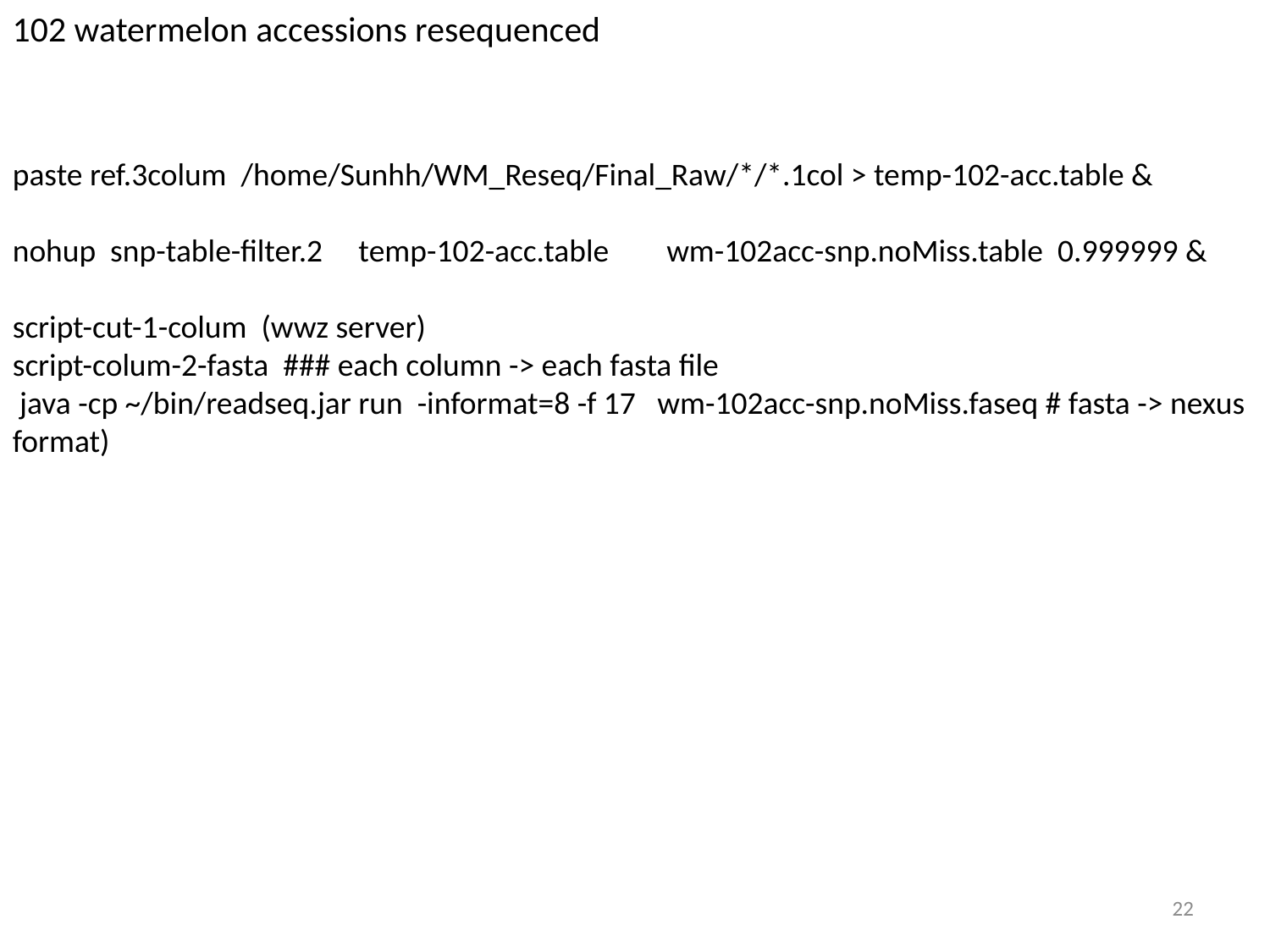

102 watermelon accessions resequenced
paste ref.3colum  /home/Sunhh/WM_Reseq/Final_Raw/*/*.1col > temp-102-acc.table &

nohup  snp-table-filter.2     temp-102-acc.table        wm-102acc-snp.noMiss.table  0.999999 &

script-cut-1-colum  (wwz server)
script-colum-2-fasta  ### each column -> each fasta file
 java -cp ~/bin/readseq.jar run  -informat=8 -f 17   wm-102acc-snp.noMiss.faseq # fasta -> nexus format)

22